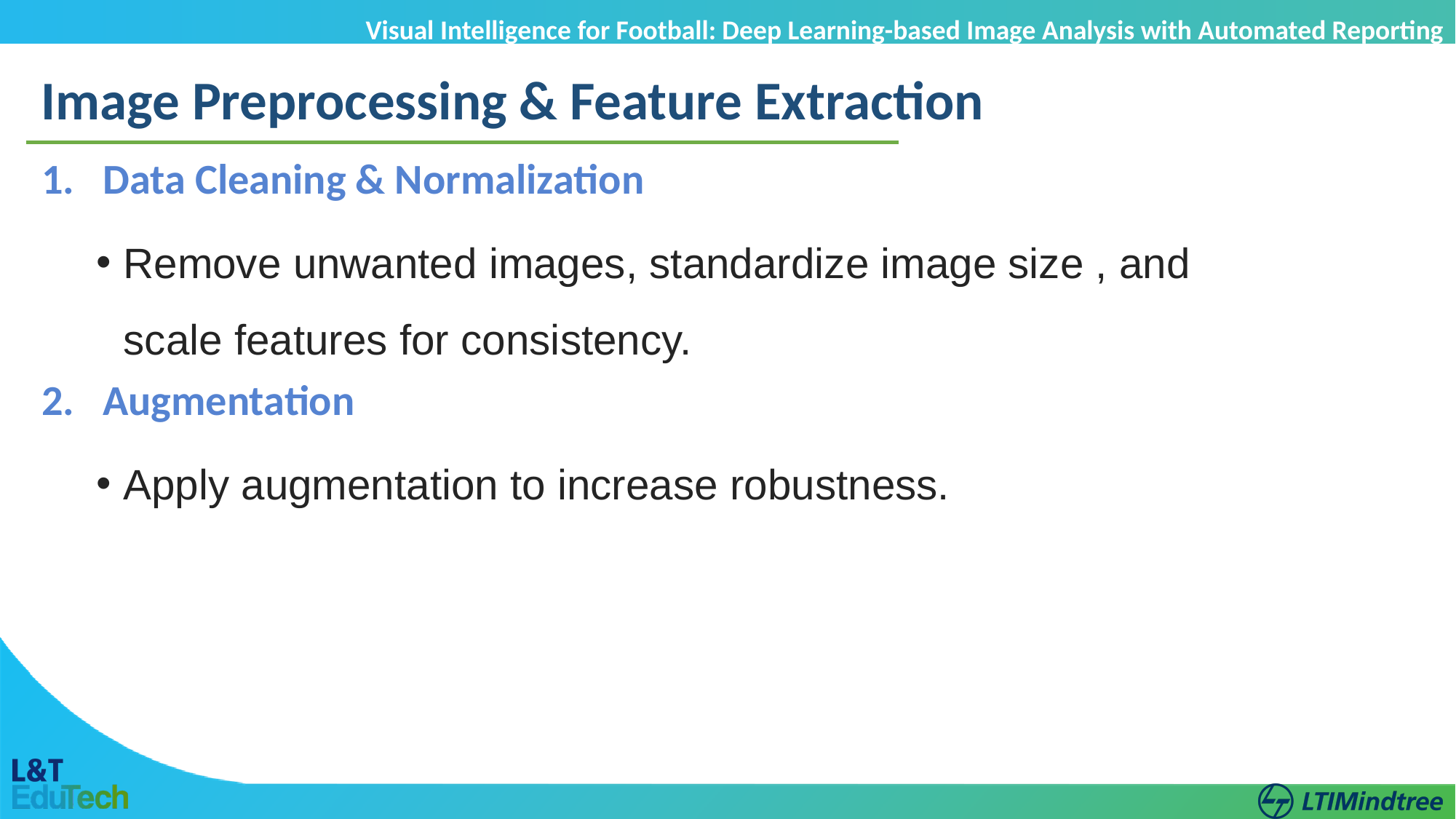

Visual Intelligence for Football: Deep Learning-based Image Analysis with Automated Reporting

Image Preprocessing & Feature Extraction

Data Cleaning & Normalization
Remove unwanted images, standardize image size , and scale features for consistency.
Augmentation
Apply augmentation to increase robustness.